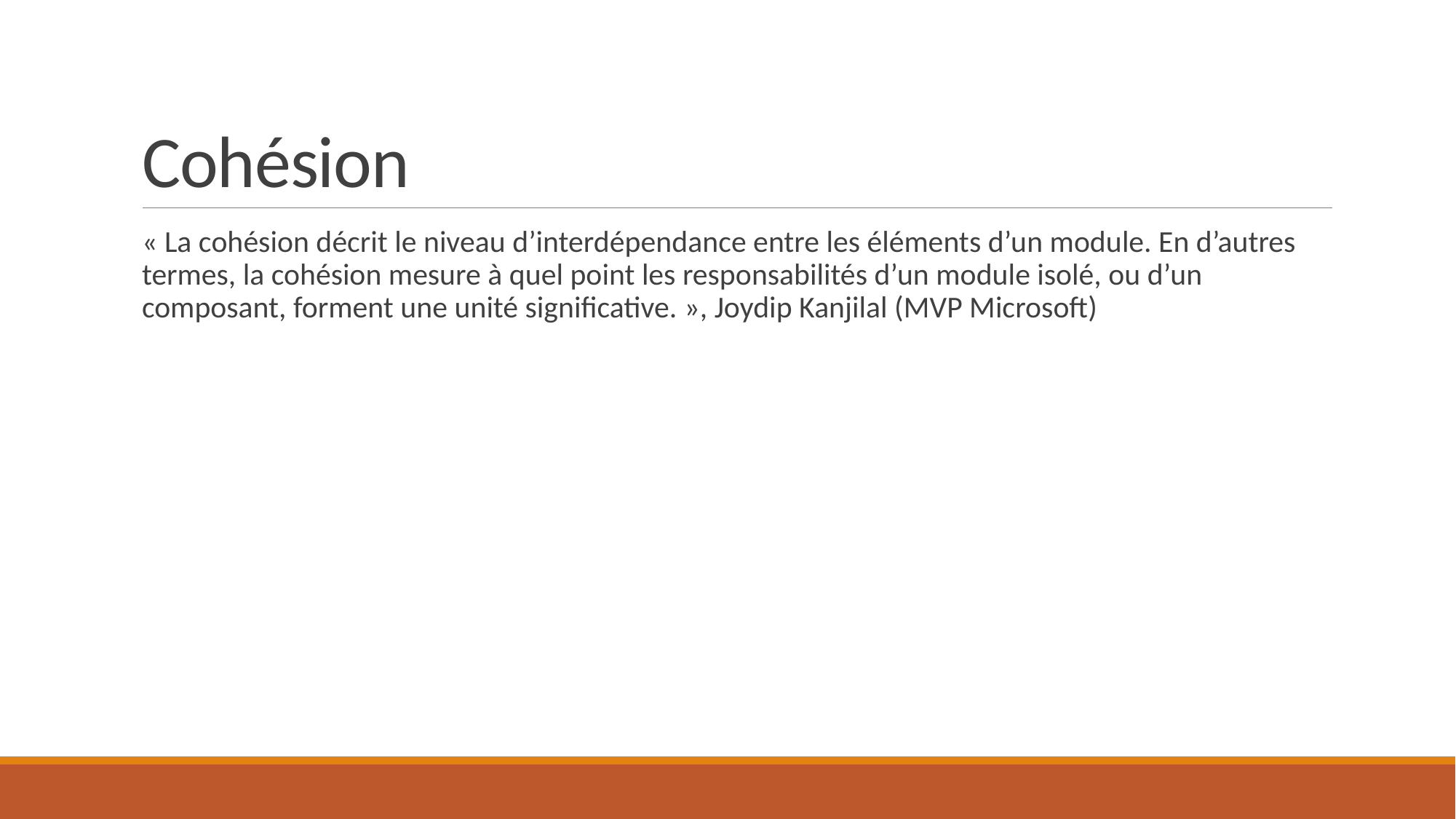

# Cohésion
« La cohésion décrit le niveau d’interdépendance entre les éléments d’un module. En d’autres termes, la cohésion mesure à quel point les responsabilités d’un module isolé, ou d’un composant, forment une unité significative. », Joydip Kanjilal (MVP Microsoft)